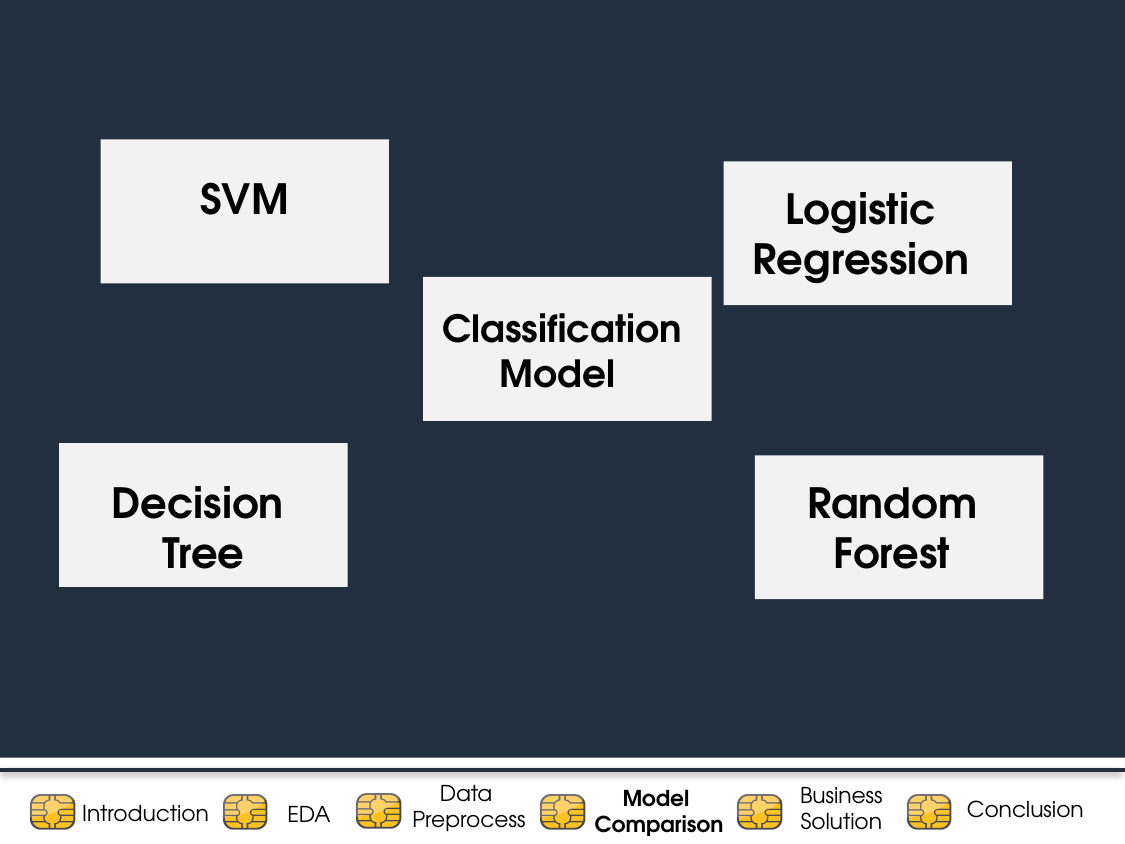

Data Transformation
#

SVM
Logistic Regression

Classification Model

Decision
Tree
Random Forest